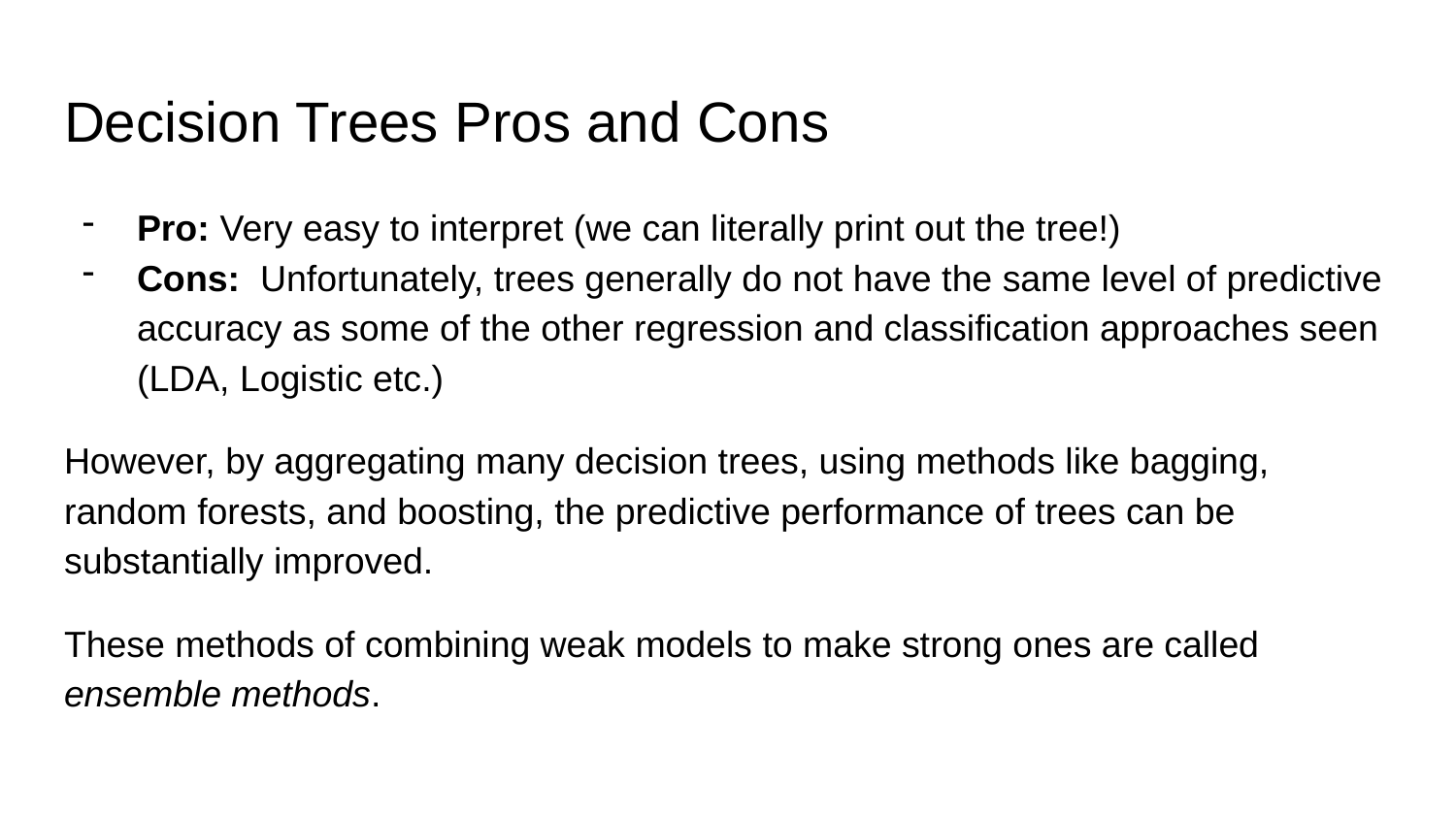

# Decision Trees Pros and Cons
Pro: Very easy to interpret (we can literally print out the tree!)
Cons:  Unfortunately, trees generally do not have the same level of predictive accuracy as some of the other regression and classification approaches seen (LDA, Logistic etc.)
However, by aggregating many decision trees, using methods like bagging, random forests, and boosting, the predictive performance of trees can be substantially improved.
These methods of combining weak models to make strong ones are called ensemble methods.